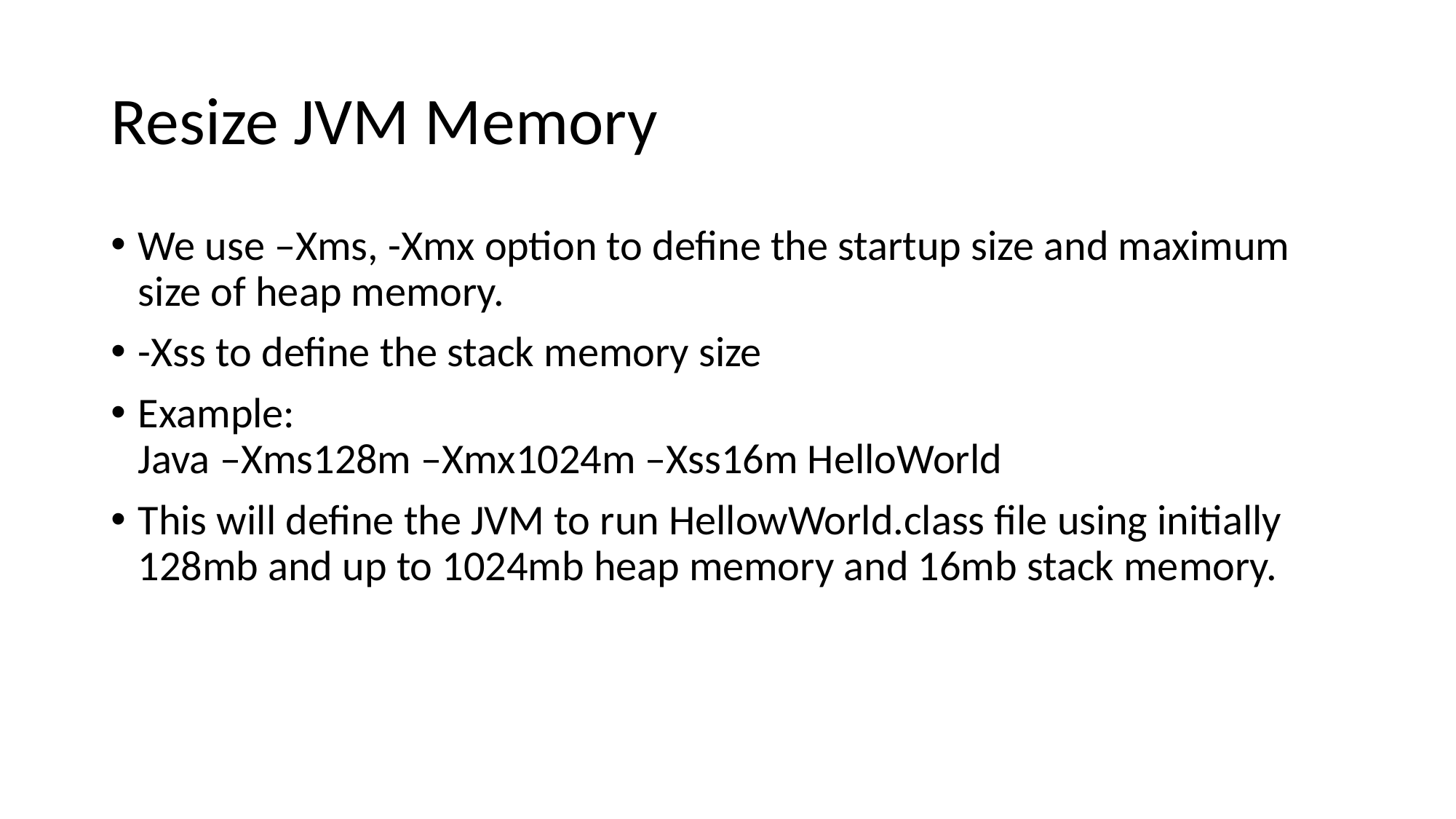

# Resize JVM Memory
We use –Xms, -Xmx option to define the startup size and maximum size of heap memory.
-Xss to define the stack memory size
Example:
Java –Xms128m –Xmx1024m –Xss16m HelloWorld
This will define the JVM to run HellowWorld.class file using initially 128mb and up to 1024mb heap memory and 16mb stack memory.